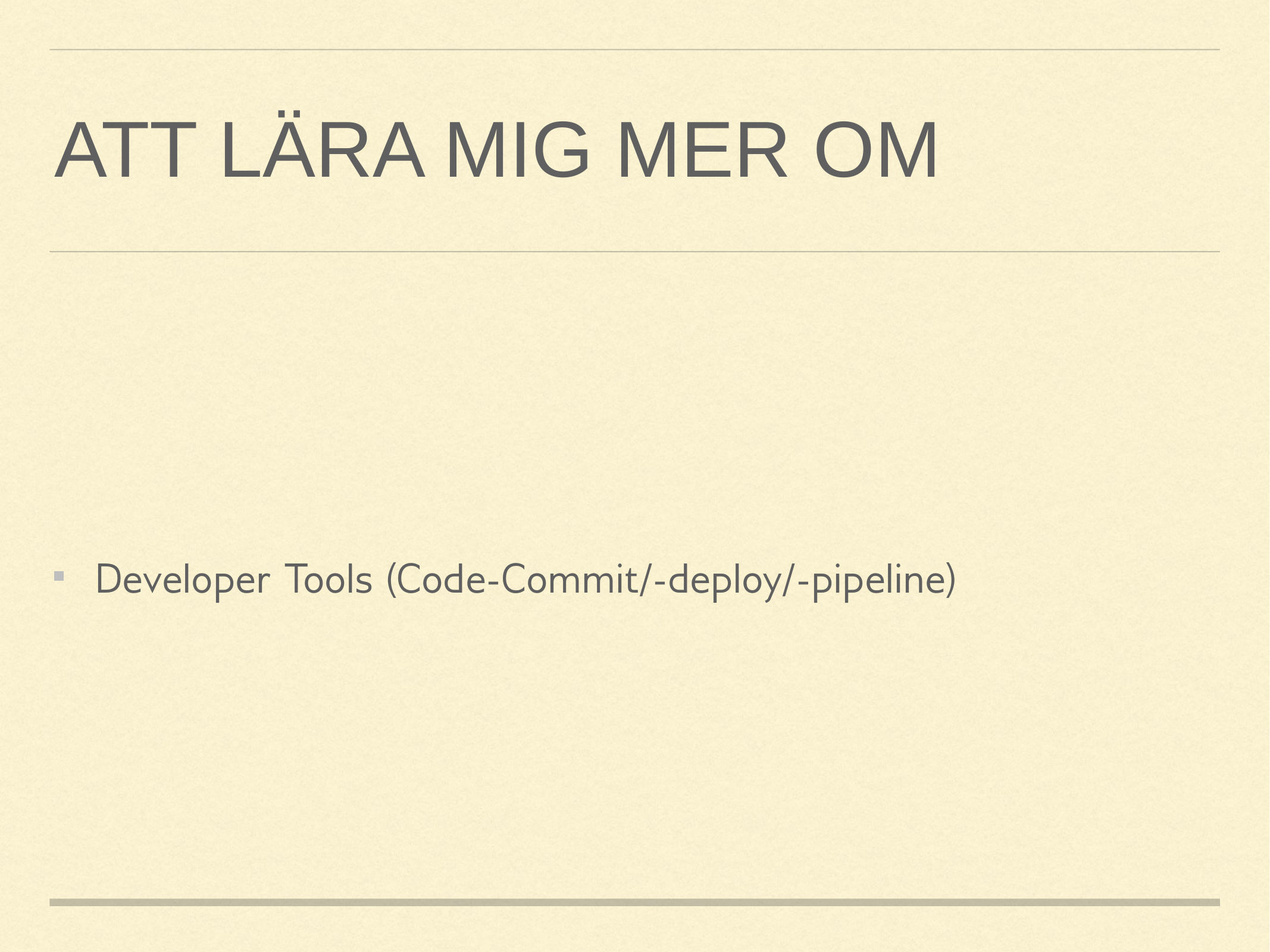

# Att lära mig mer om
Developer Tools (Code-Commit/-deploy/-pipeline)